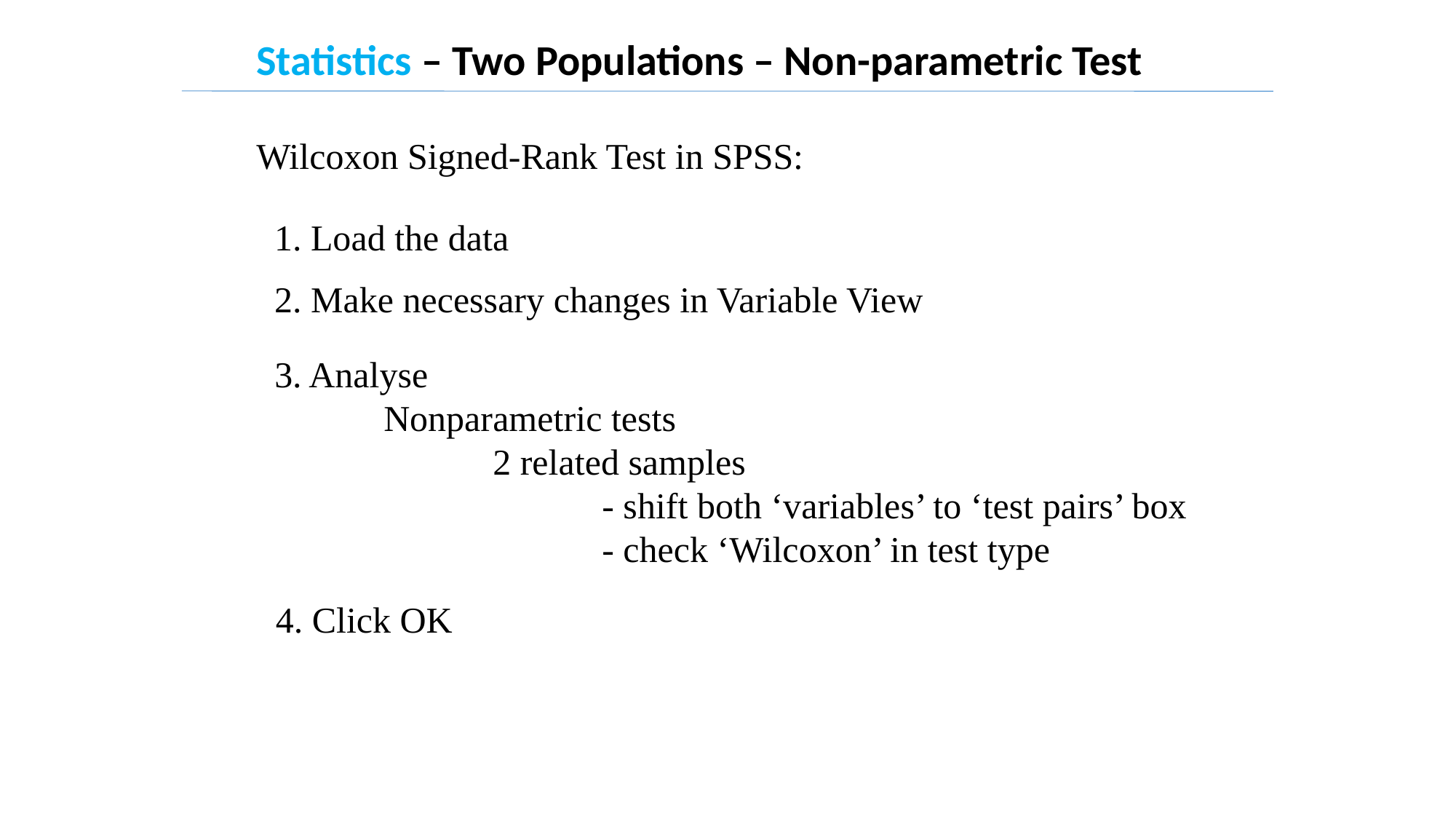

Statistics – Two Populations – Non-parametric Test
Wilcoxon Signed-Rank Test in SPSS:
1. Load the data
2. Make necessary changes in Variable View
3. Analyse
	Nonparametric tests
		2 related samples
			- shift both ‘variables’ to ‘test pairs’ box
			- check ‘Wilcoxon’ in test type
4. Click OK